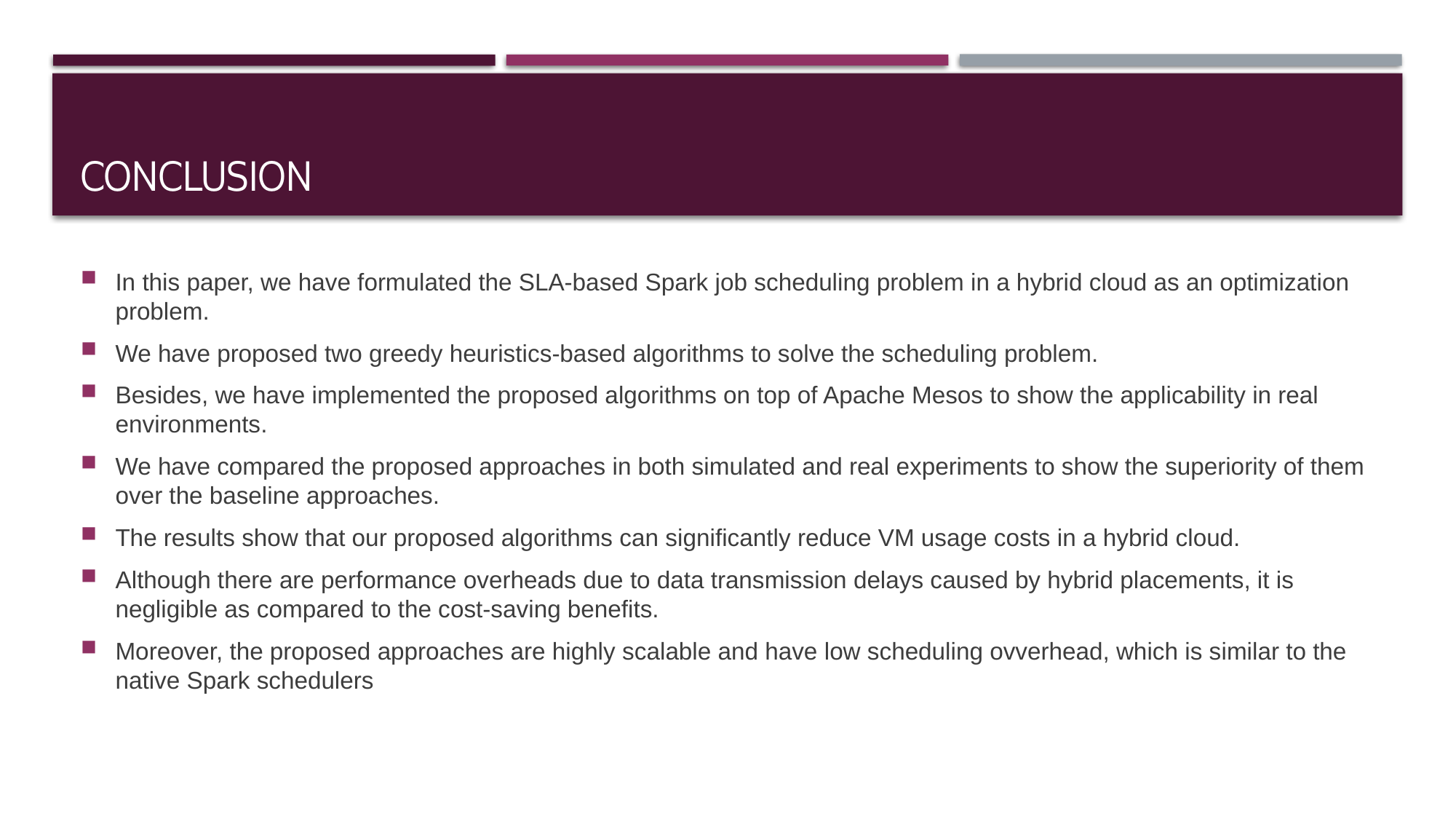

# CONCLUSION
In this paper, we have formulated the SLA-based Spark job scheduling problem in a hybrid cloud as an optimization problem.
We have proposed two greedy heuristics-based algorithms to solve the scheduling problem.
Besides, we have implemented the proposed algorithms on top of Apache Mesos to show the applicability in real environments.
We have compared the proposed approaches in both simulated and real experiments to show the superiority of them over the baseline approaches.
The results show that our proposed algorithms can significantly reduce VM usage costs in a hybrid cloud.
Although there are performance overheads due to data transmission delays caused by hybrid placements, it is negligible as compared to the cost-saving benefits.
Moreover, the proposed approaches are highly scalable and have low scheduling ovverhead, which is similar to the native Spark schedulers